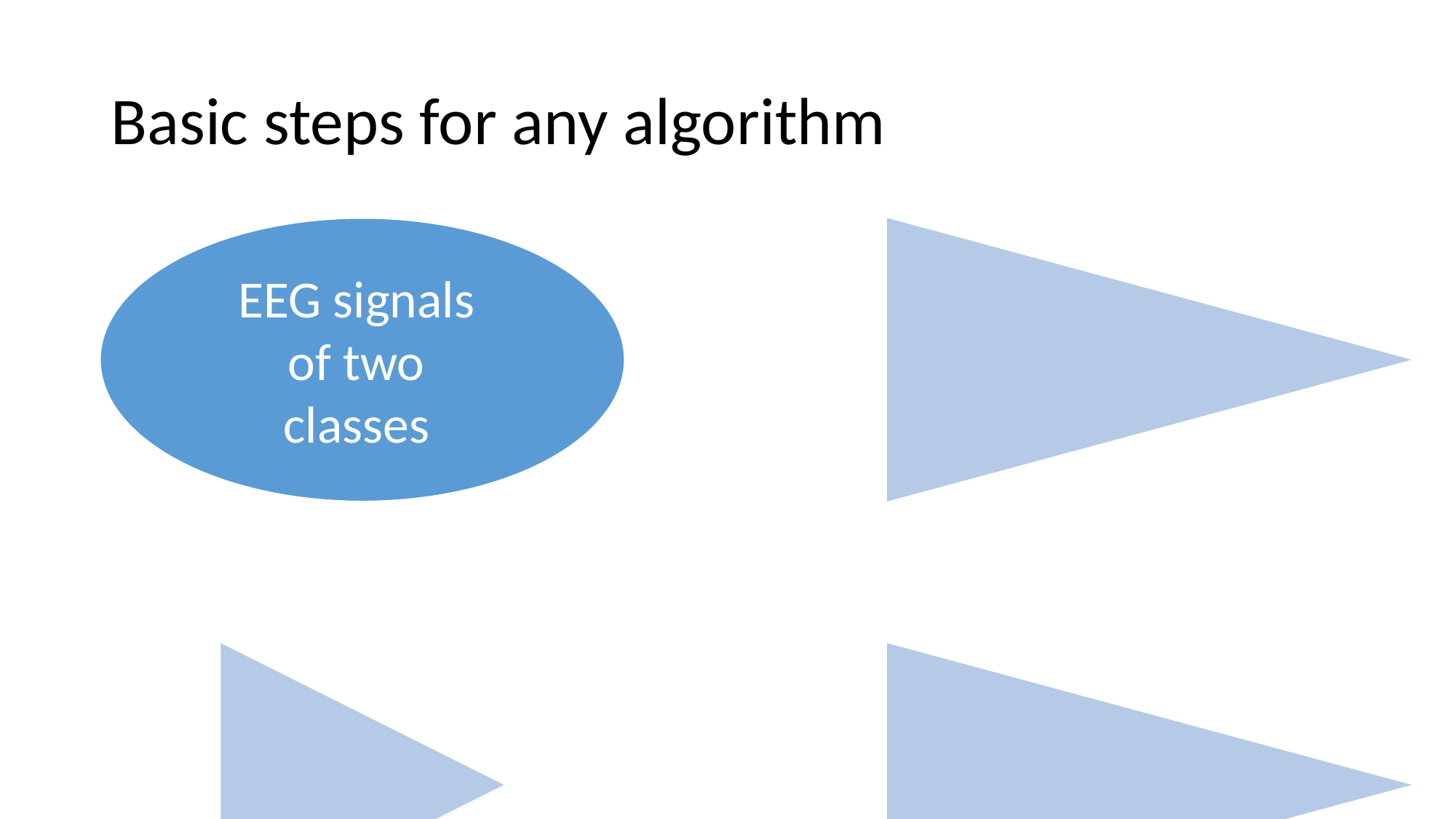

# Basic steps for any algorithm
EEG signals
of two
classes